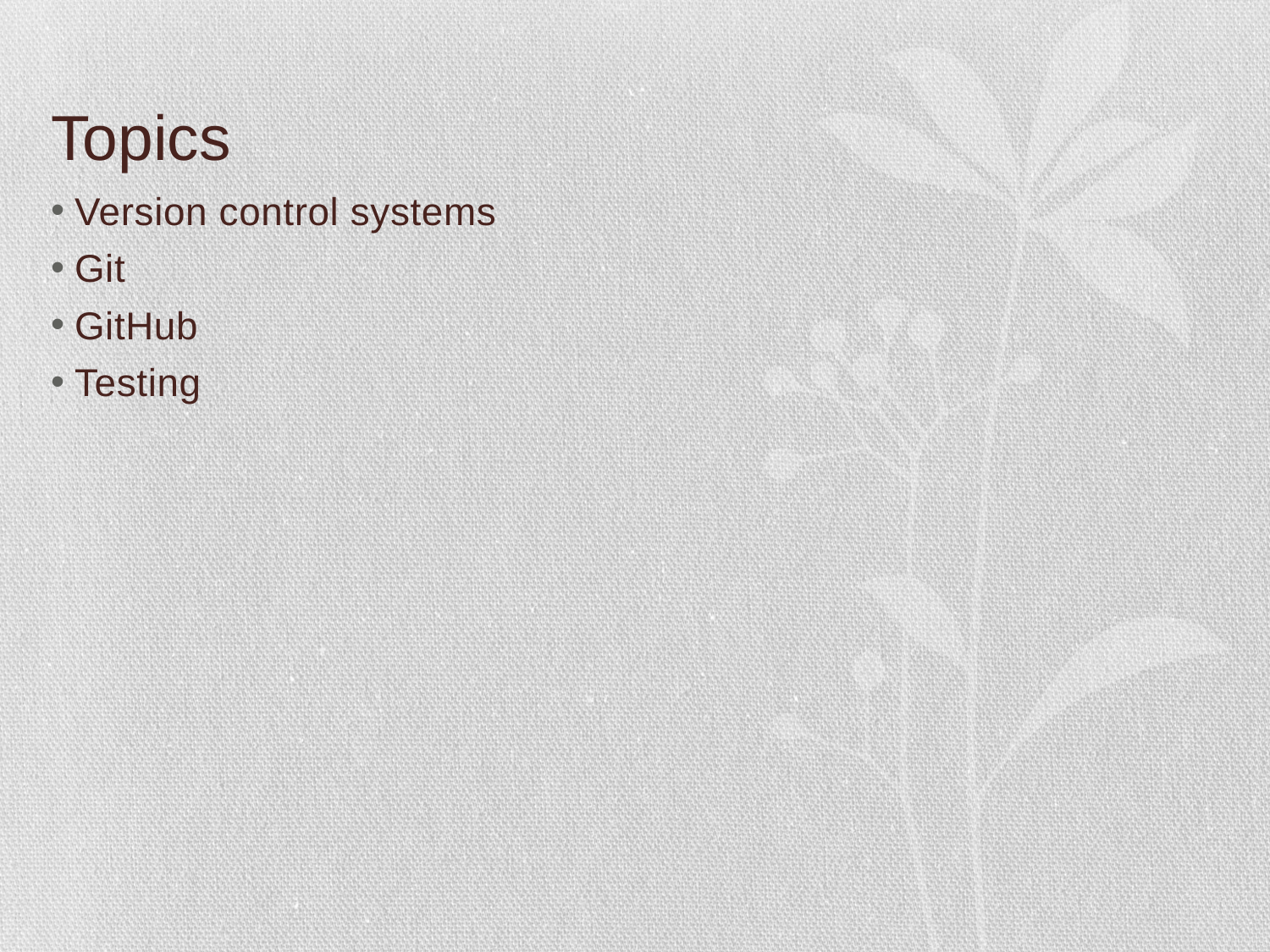

# Topics
Version control systems
Git
GitHub
Testing